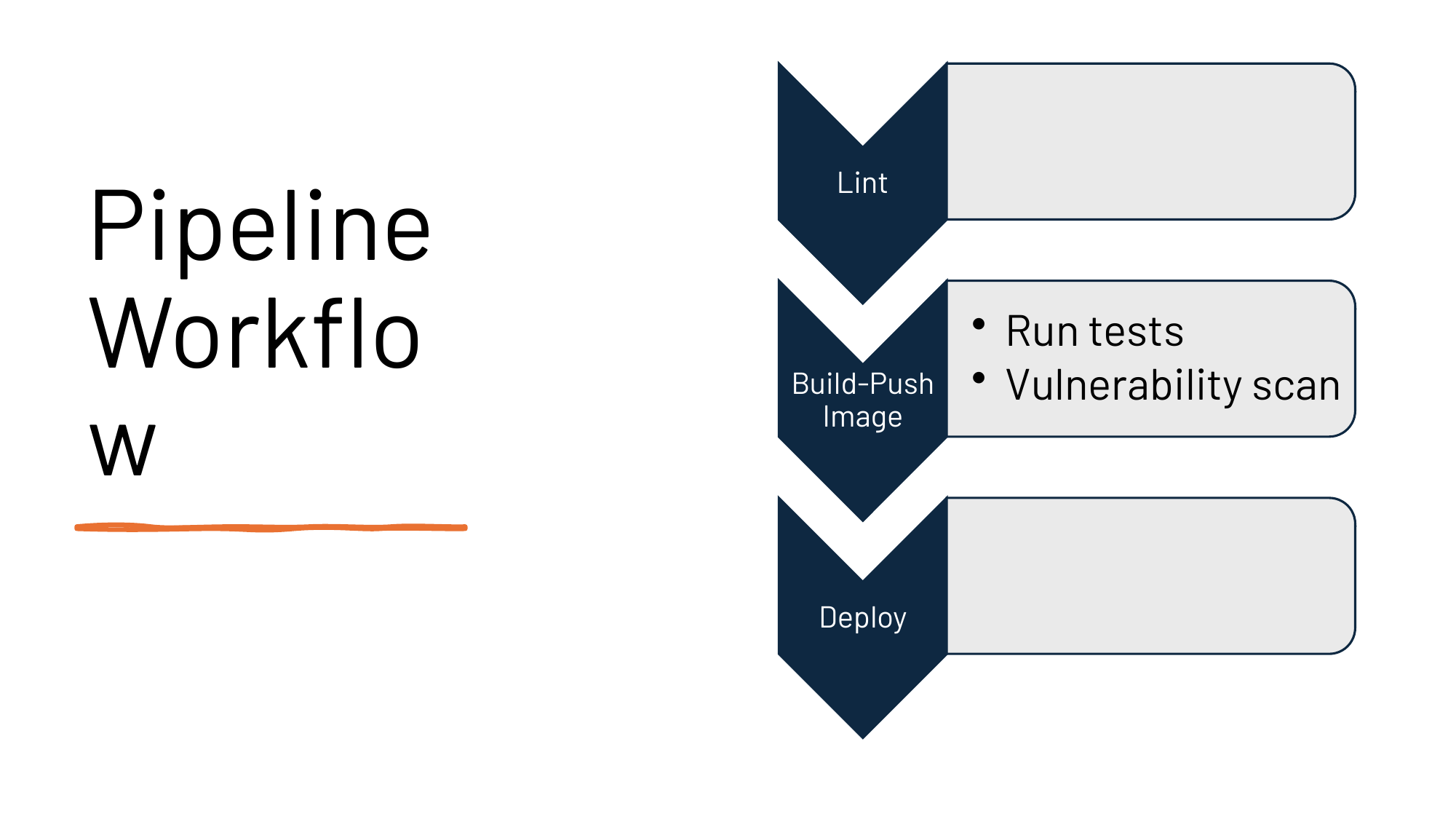

Lint
Build-Push Image
Run tests
Vulnerability scan
Deploy
# Pipeline Workflow